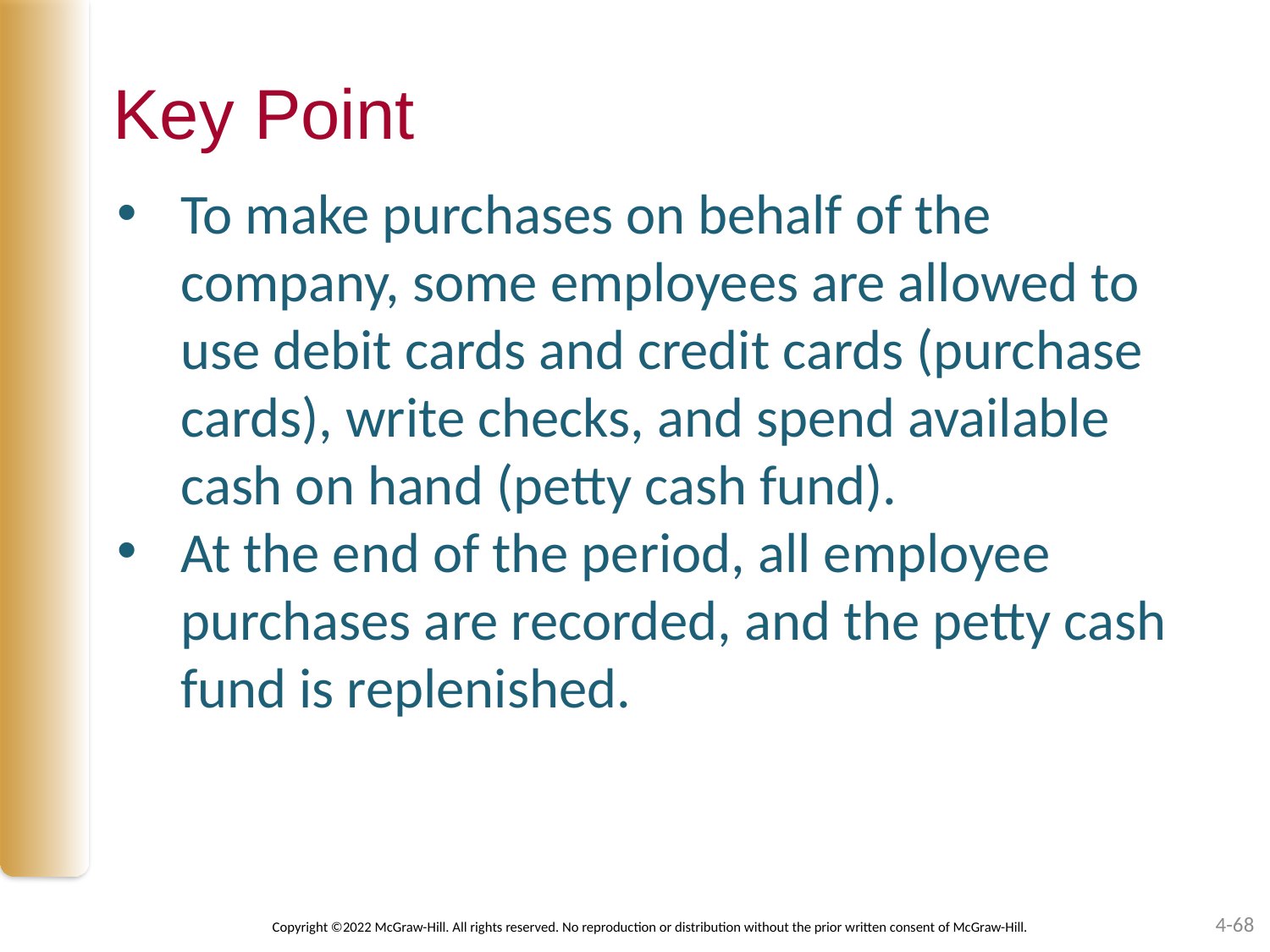

# Key Point
To make purchases on behalf of the company, some employees are allowed to use debit cards and credit cards (purchase cards), write checks, and spend available cash on hand (petty cash fund).
At the end of the period, all employee purchases are recorded, and the petty cash fund is replenished.
4-68
Copyright ©2022 McGraw-Hill. All rights reserved. No reproduction or distribution without the prior written consent of McGraw-Hill.